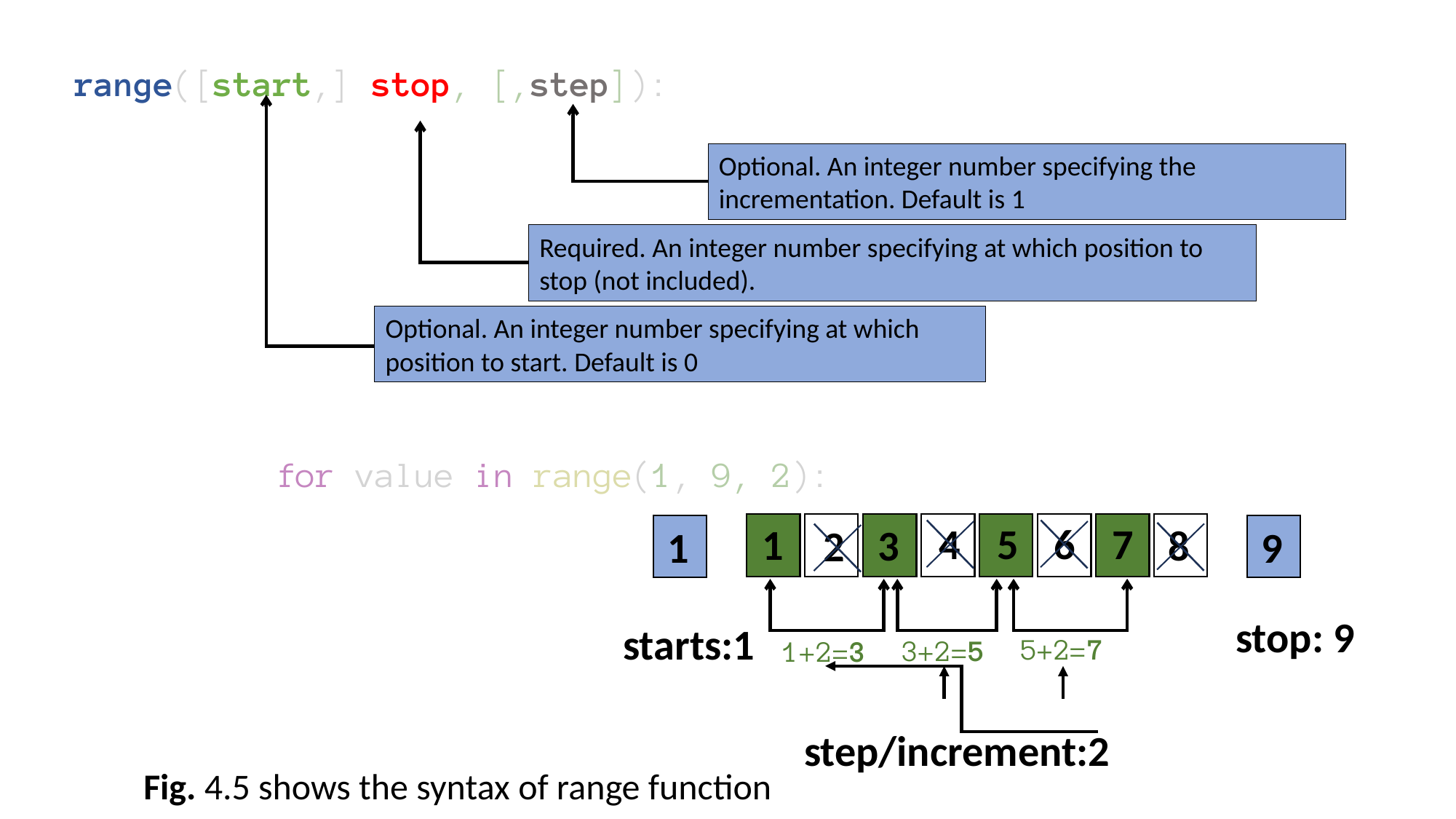

range([start,] stop, [,step]):
Optional. An integer number specifying the incrementation. Default is 1
Required. An integer number specifying at which position to stop (not included).
Optional. An integer number specifying at which position to start. Default is 0
for value in range(1, 9, 2):

4
5
6
7
1
3
8

2

9

1

stop: 9
starts:1

5+2=7
3+2=5
1+2=3
step/increment:2
Fig. 4.5 shows the syntax of range function